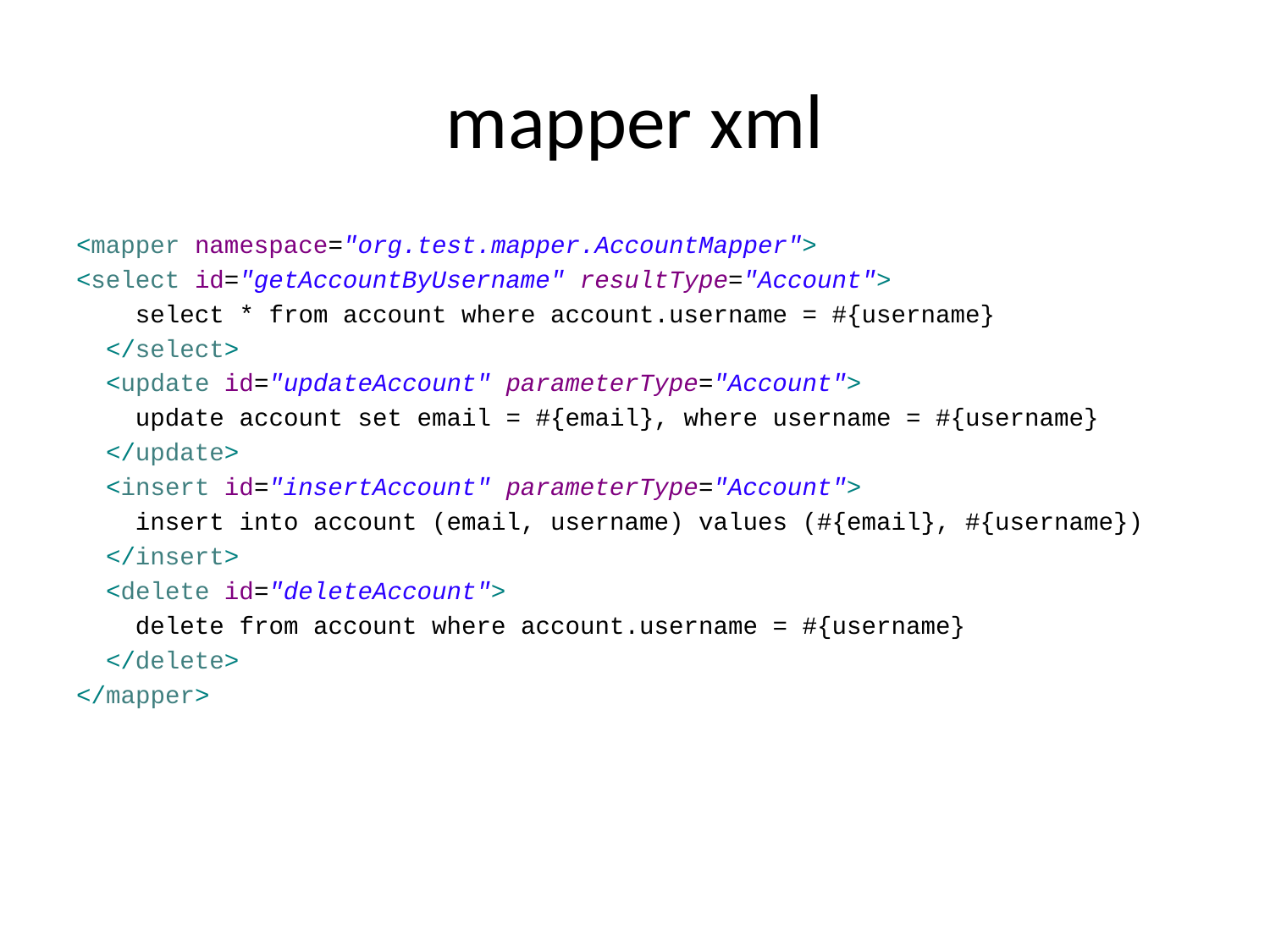

# mapper xml
<mapper namespace="org.test.mapper.AccountMapper">
<select id="getAccountByUsername" resultType="Account">
    select * from account where account.username = #{username}
  </select>
  <update id="updateAccount" parameterType="Account">
    update account set email = #{email}, where username = #{username}
  </update>
  <insert id="insertAccount" parameterType="Account">
    insert into account (email, username) values (#{email}, #{username})
  </insert>
  <delete id="deleteAccount">
    delete from account where account.username = #{username}
  </delete>
</mapper>